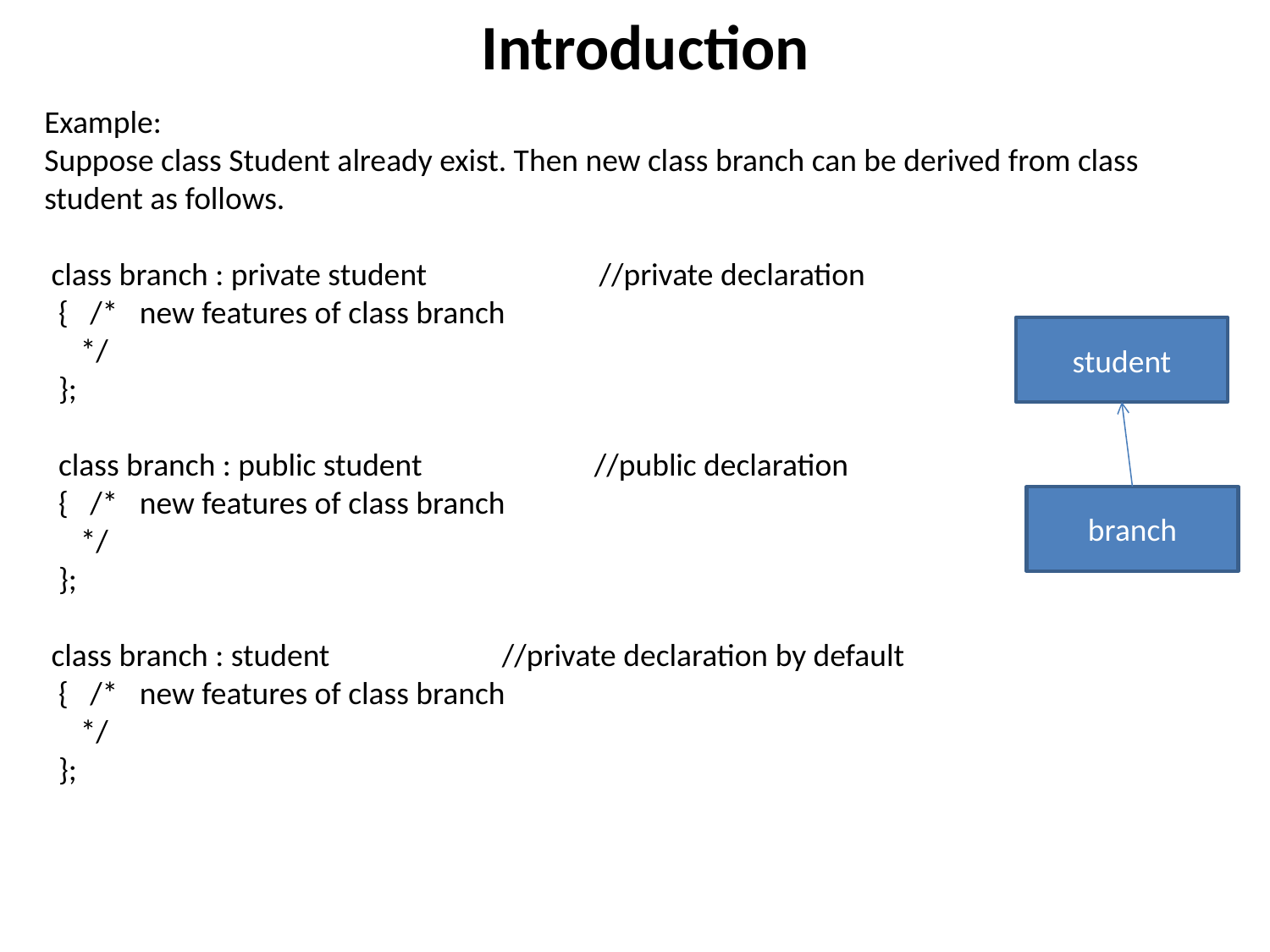

Introduction
Example:
Suppose class Student already exist. Then new class branch can be derived from class student as follows.

 class branch : private student                        //private declaration
  {   /*   new features of class branch
     */
  };

  class branch : public student                        //public declaration
  {   /*   new features of class branch
     */
  };

 class branch : student                        //private declaration by default
  {   /*   new features of class branch
     */
  };

student
branch